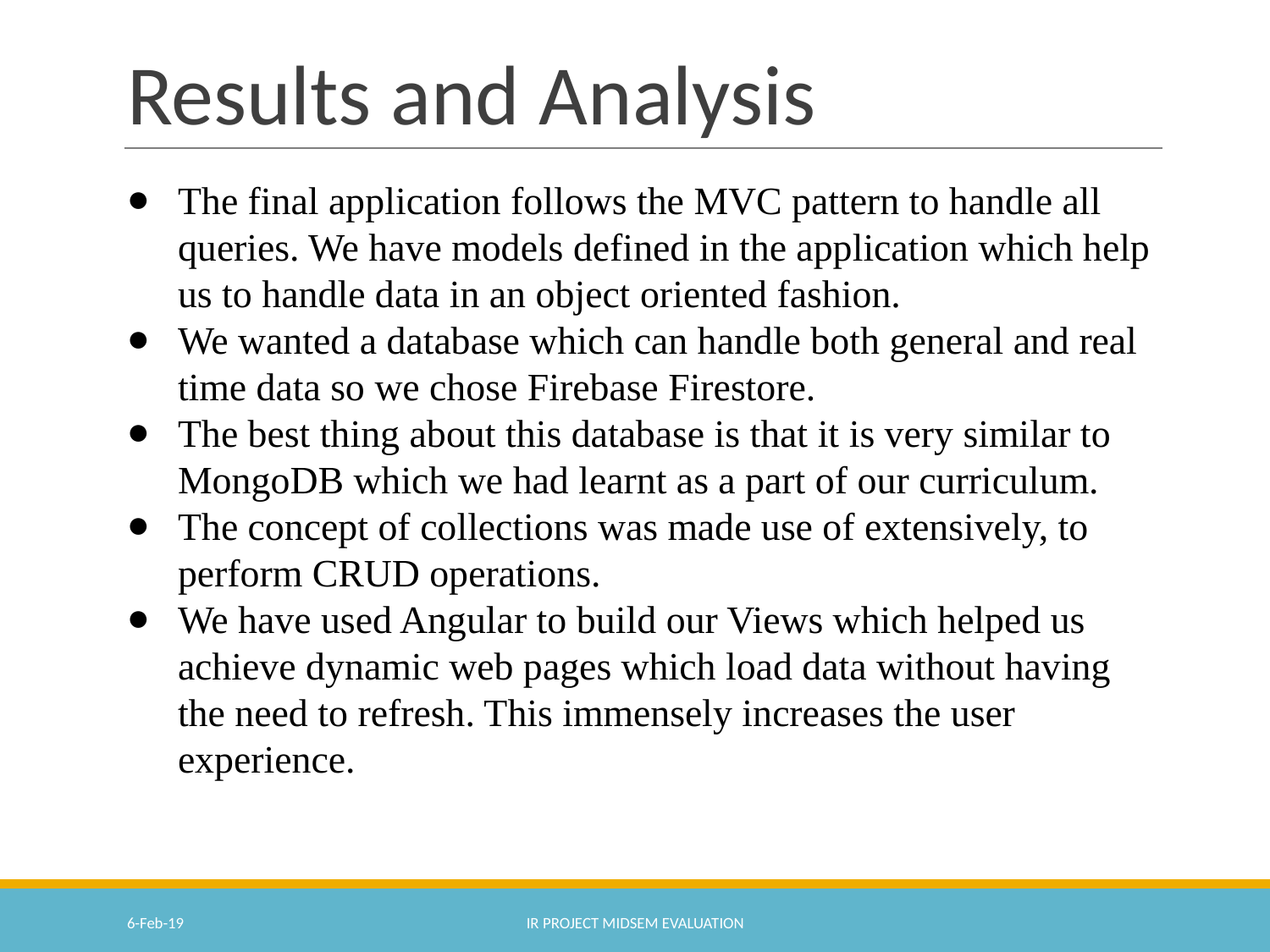

# Results and Analysis
The final application follows the MVC pattern to handle all queries. We have models defined in the application which help us to handle data in an object oriented fashion.
We wanted a database which can handle both general and real time data so we chose Firebase Firestore.
The best thing about this database is that it is very similar to MongoDB which we had learnt as a part of our curriculum.
The concept of collections was made use of extensively, to perform CRUD operations.
We have used Angular to build our Views which helped us achieve dynamic web pages which load data without having the need to refresh. This immensely increases the user experience.

6-Feb-19
IR PROJECT MIDSEM EVALUATION